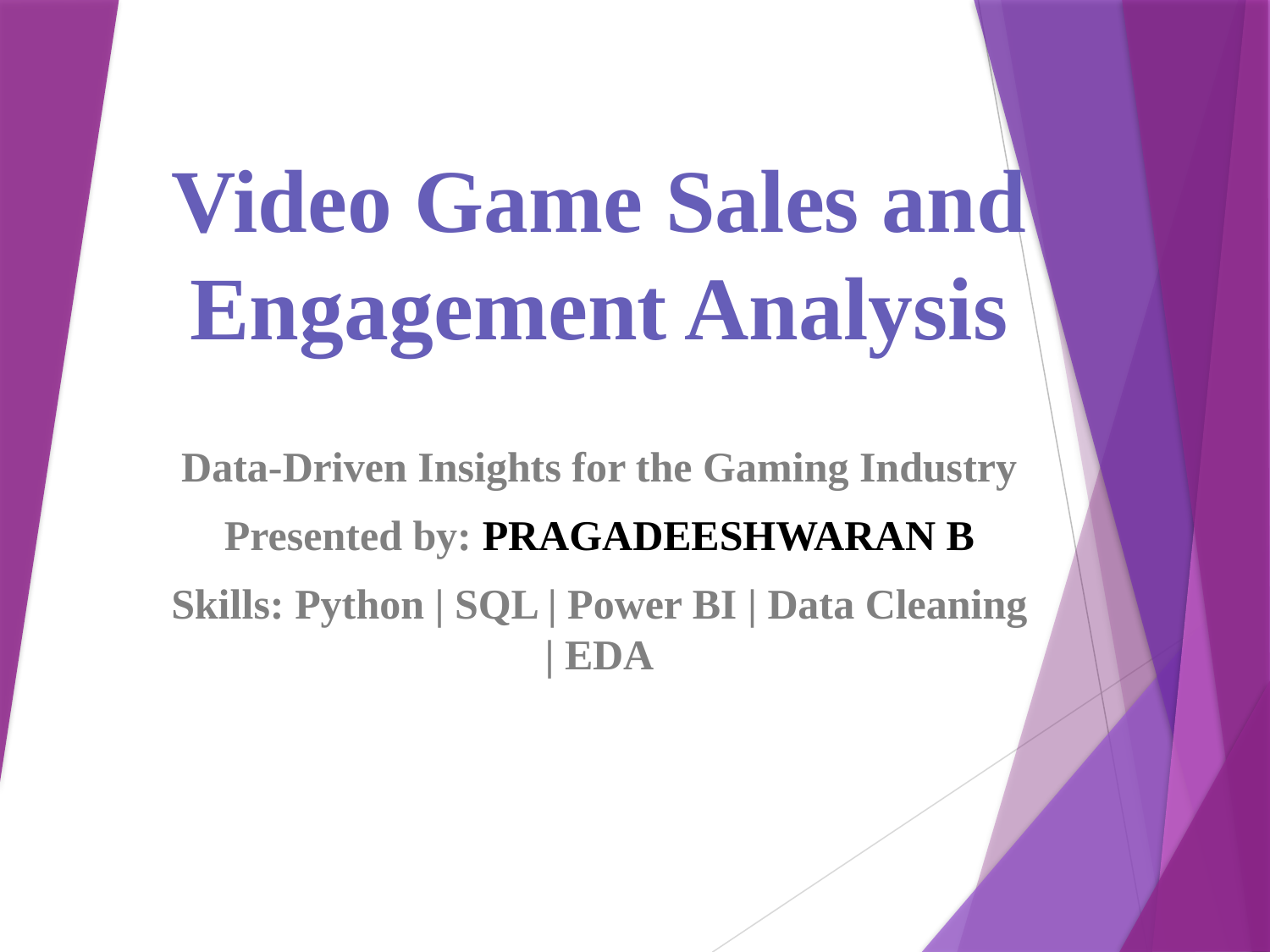

# Video Game Sales and Engagement Analysis
Data-Driven Insights for the Gaming Industry
Presented by: PRAGADEESHWARAN B
Skills: Python | SQL | Power BI | Data Cleaning | EDA